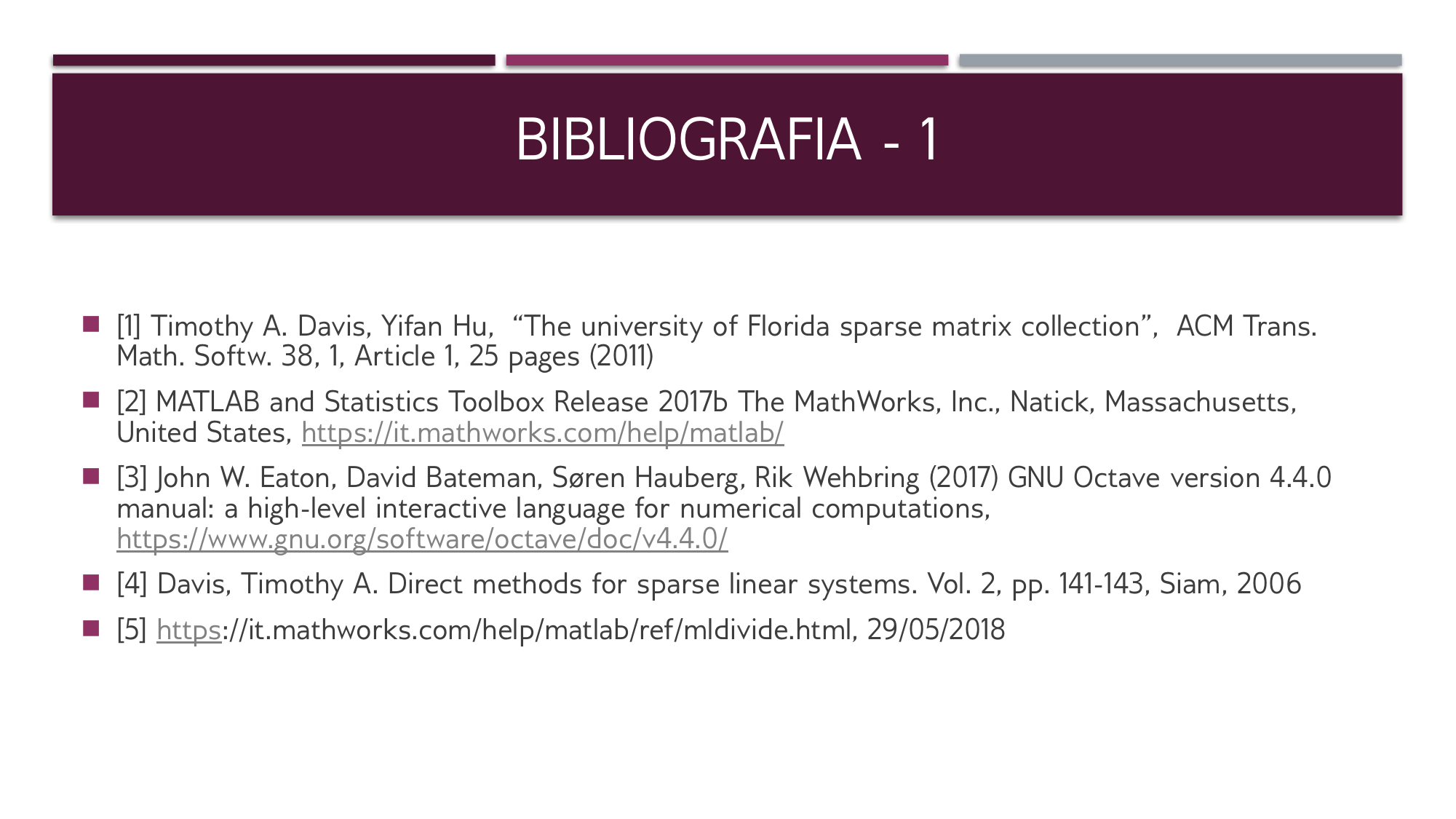

# Bibliografia - 1
[1] Timothy A. Davis, Yifan Hu,  “The university of Florida sparse matrix collection”,  ACM Trans. Math. Softw. 38, 1, Article 1, 25 pages (2011)
[2] MATLAB and Statistics Toolbox Release 2017b The MathWorks, Inc., Natick, Massachusetts, United States, https://it.mathworks.com/help/matlab/
[3] John W. Eaton, David Bateman, Søren Hauberg, Rik Wehbring (2017) GNU Octave version 4.4.0 manual: a high-level interactive language for numerical computations, https://www.gnu.org/software/octave/doc/v4.4.0/
[4] Davis, Timothy A. Direct methods for sparse linear systems. Vol. 2, pp. 141-143, Siam, 2006
[5] https://it.mathworks.com/help/matlab/ref/mldivide.html, 29/05/2018